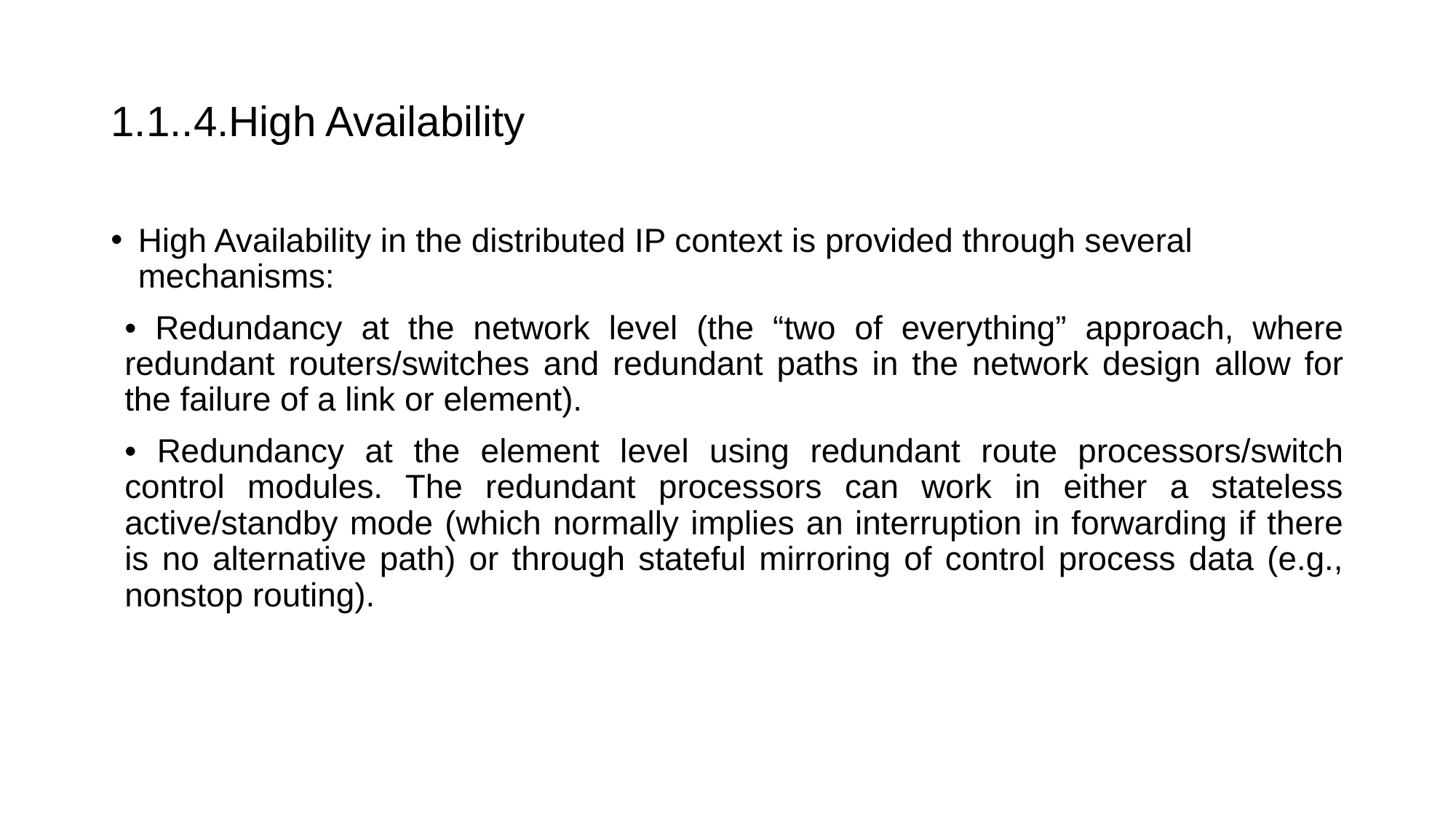

# 1.1..4.High Availability
High Availability in the distributed IP context is provided through several mechanisms:
• Redundancy at the network level (the “two of everything” approach, where redundant routers/switches and redundant paths in the network design allow for the failure of a link or element).
• Redundancy at the element level using redundant route processors/switch control modules. The redundant processors can work in either a stateless active/standby mode (which normally implies an interruption in forwarding if there is no alternative path) or through stateful mirroring of control process data (e.g., nonstop routing).